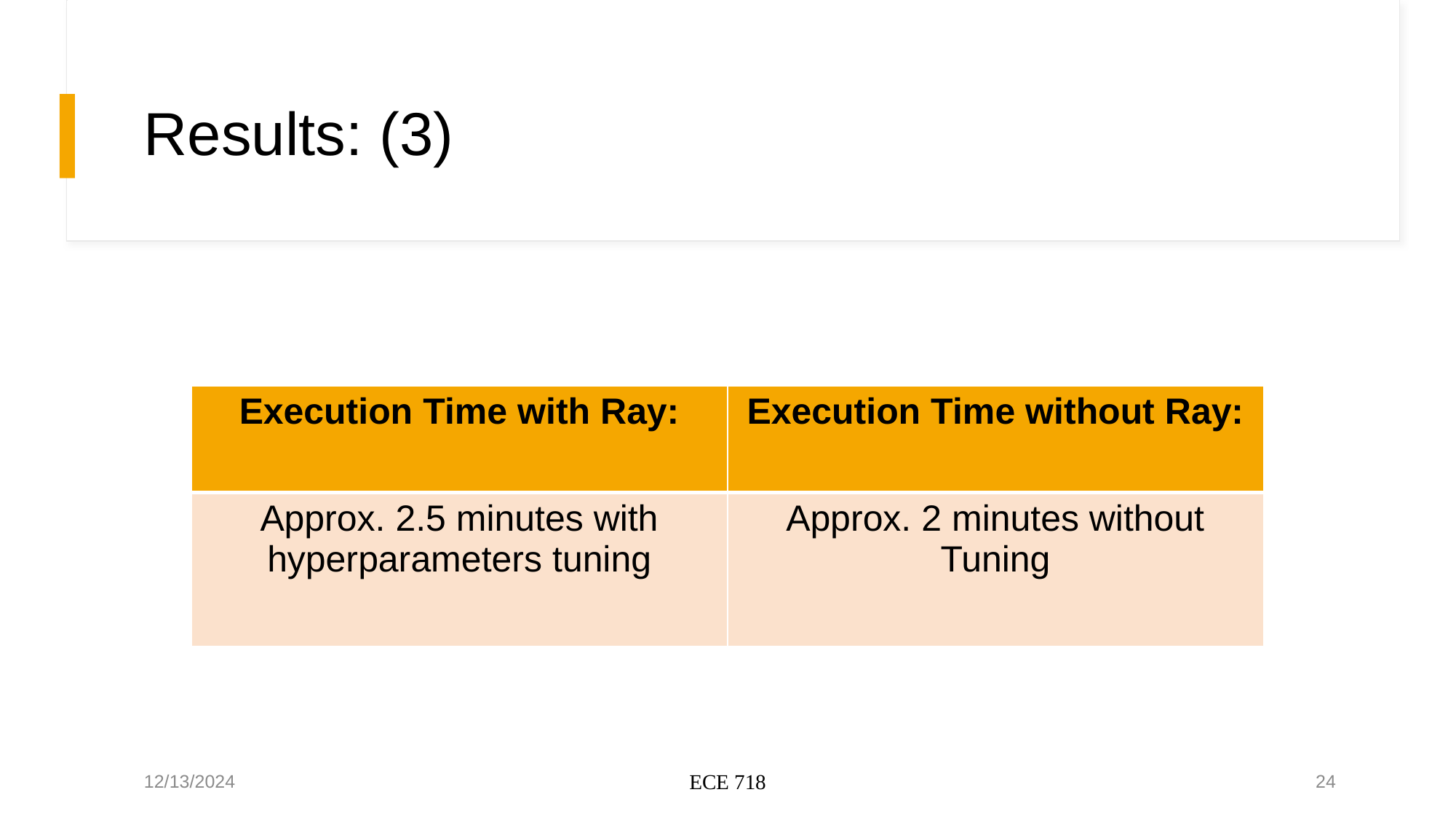

# Results: (3)
| Execution Time with Ray: | Execution Time without Ray: |
| --- | --- |
| Approx. 2.5 minutes with hyperparameters tuning | Approx. 2 minutes without Tuning |
12/13/2024
ECE 718
24